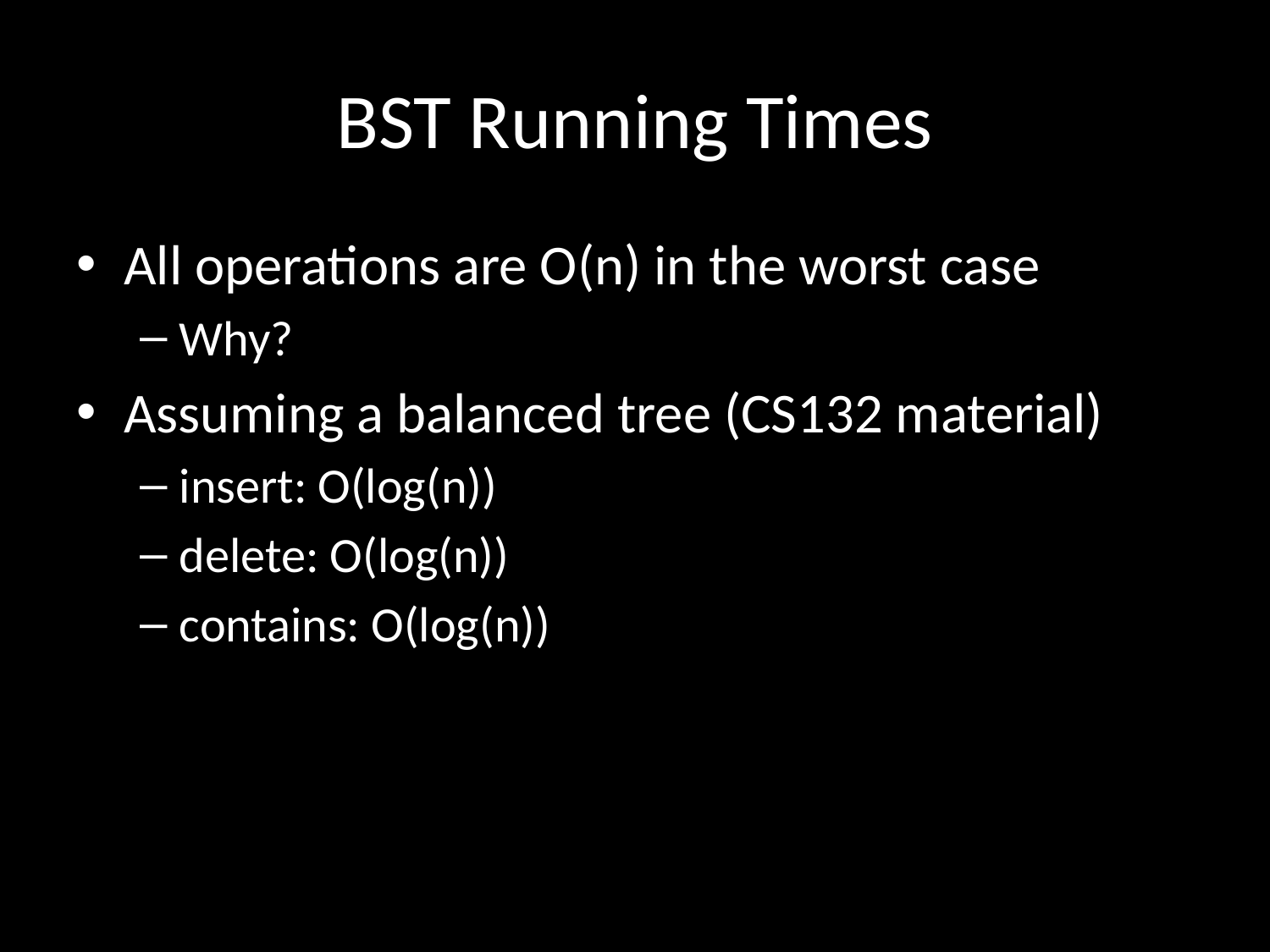

# BST Running Times
All operations are O(n) in the worst case
Why?
Assuming a balanced tree (CS132 material)
insert: O(log(n))
delete: O(log(n))
contains: O(log(n))